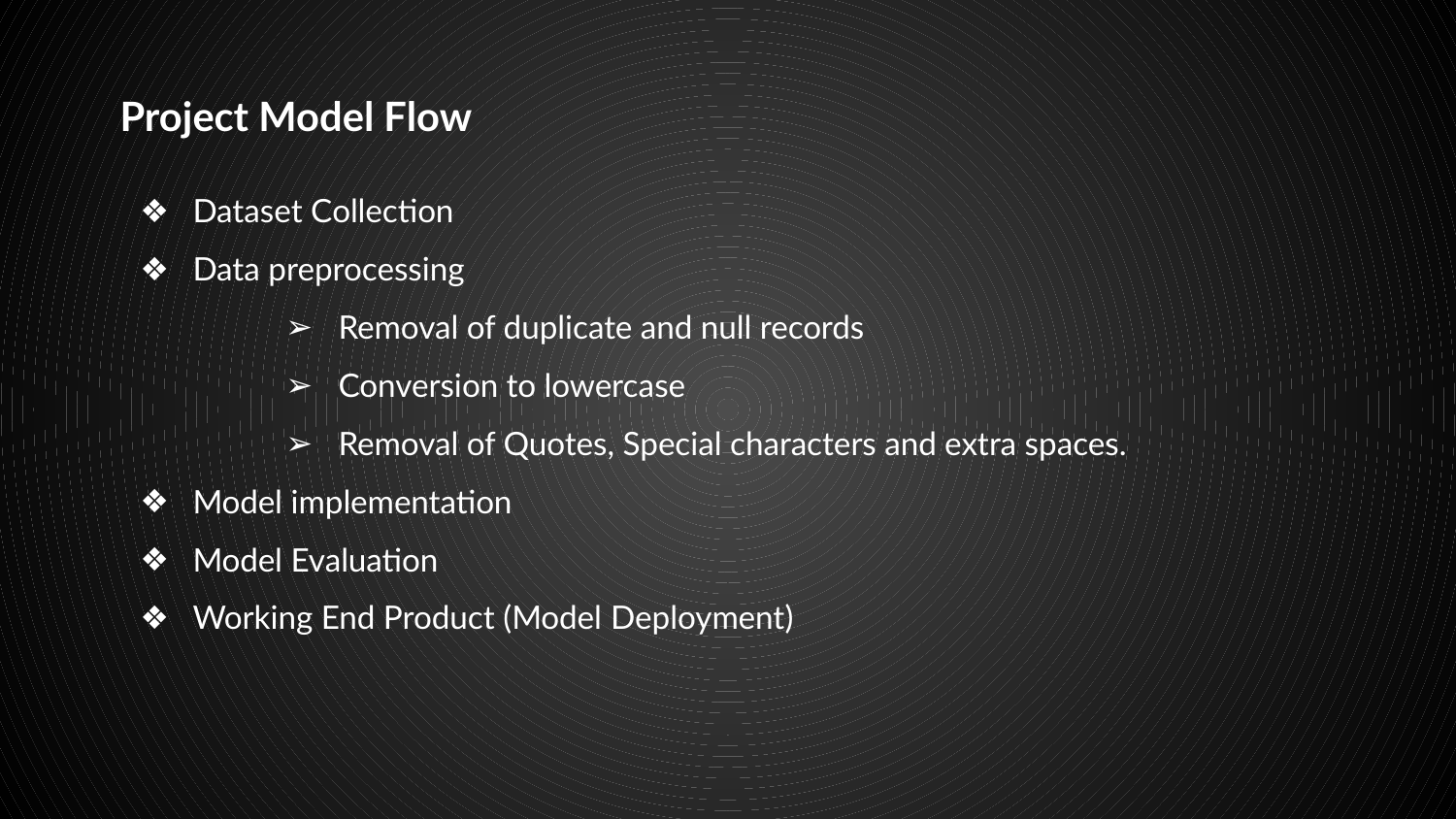

Project Model Flow
Dataset Collection
Data preprocessing
Removal of duplicate and null records
Conversion to lowercase
Removal of Quotes, Special characters and extra spaces.
Model implementation
Model Evaluation
Working End Product (Model Deployment)